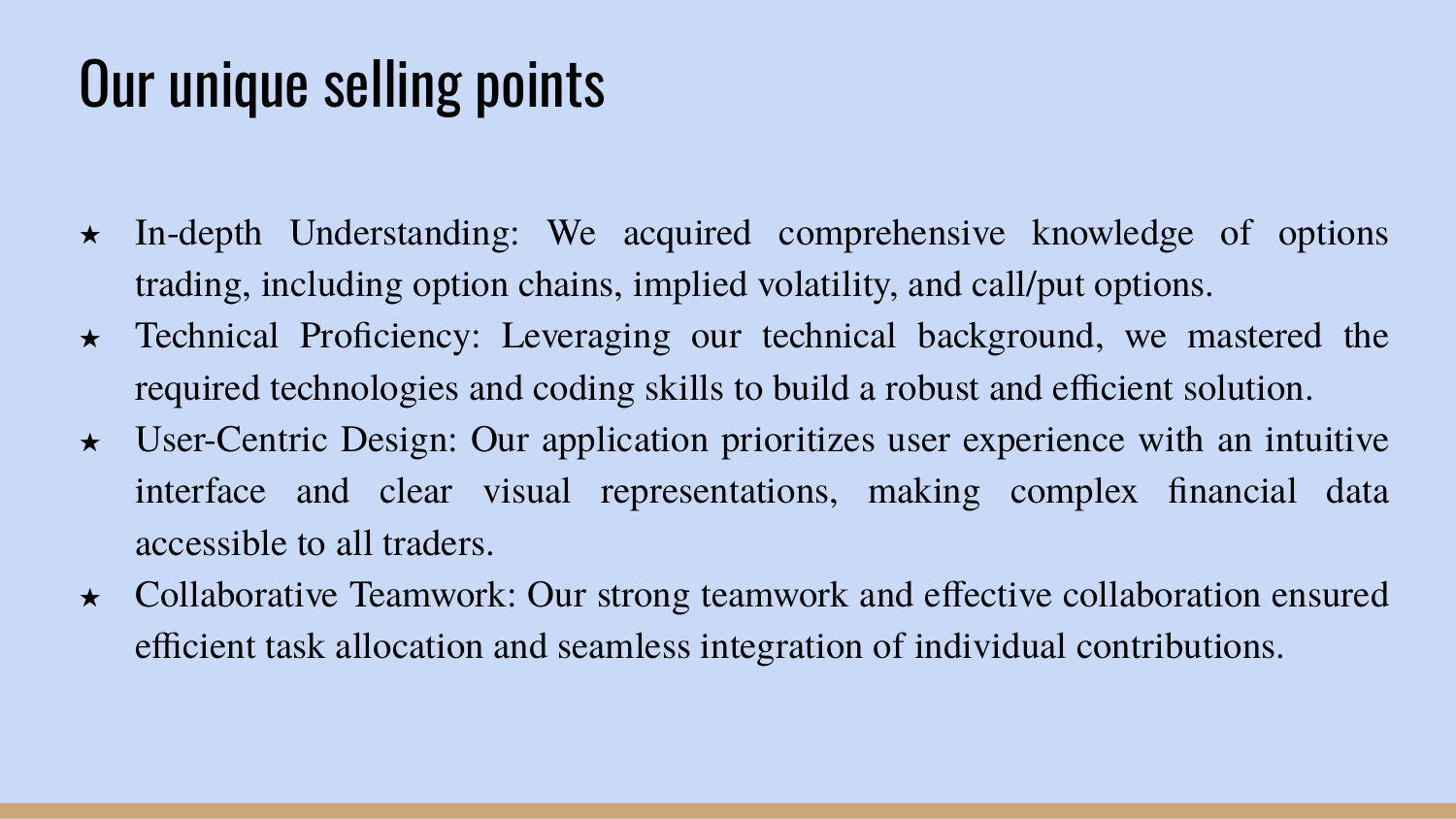

# Our unique selling points

In-depth Understanding: We acquired comprehensive knowledge of options trading, including option chains, implied volatility, and call/put options.
Technical Proficiency: Leveraging our technical background, we mastered the required technologies and coding skills to build a robust and efficient solution.
User-Centric Design: Our application prioritizes user experience with an intuitive interface and clear visual representations, making complex financial data accessible to all traders.
Collaborative Teamwork: Our strong teamwork and effective collaboration ensured efficient task allocation and seamless integration of individual contributions.